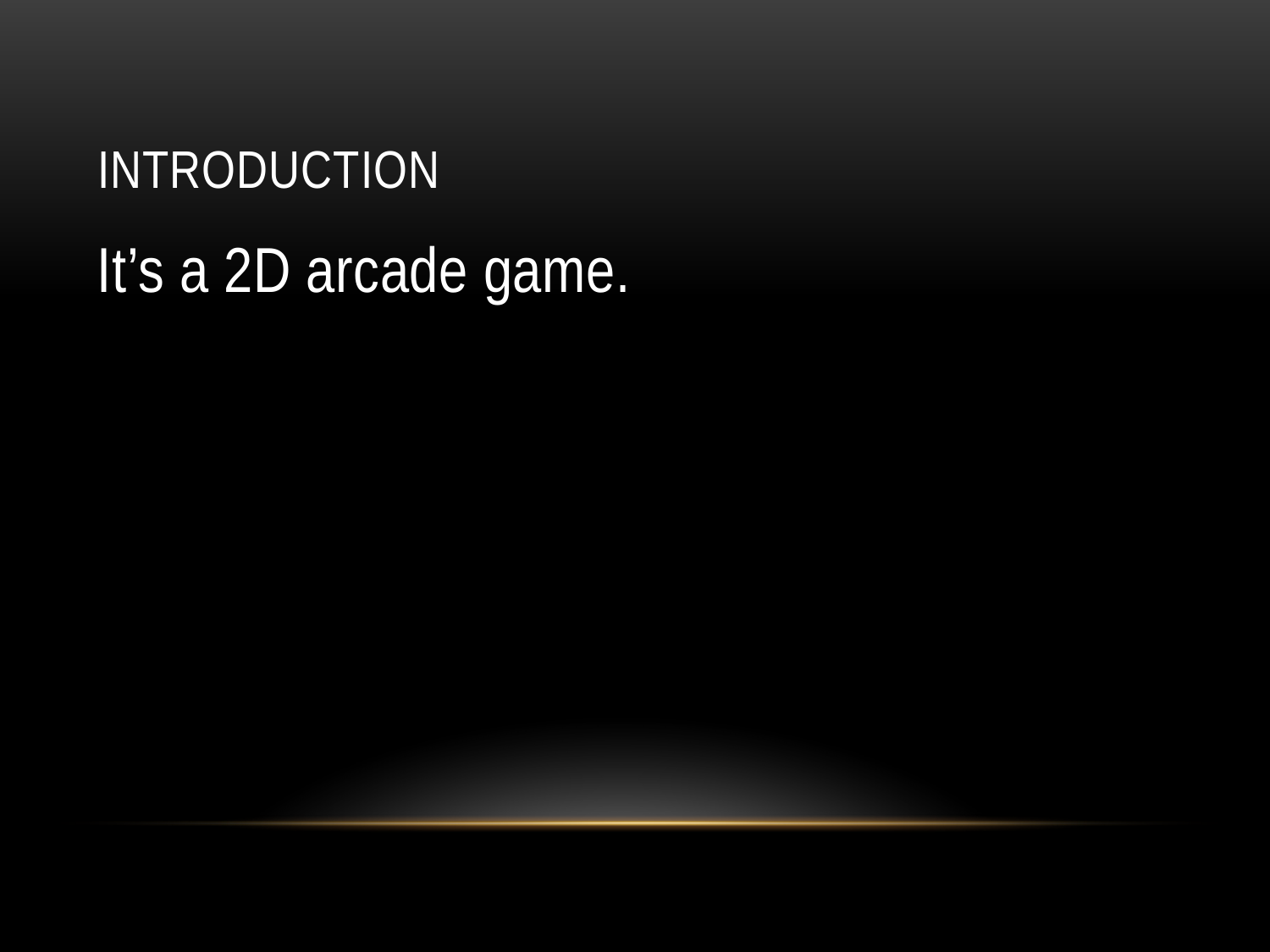

# Introduction
It’s a 2D arcade game.